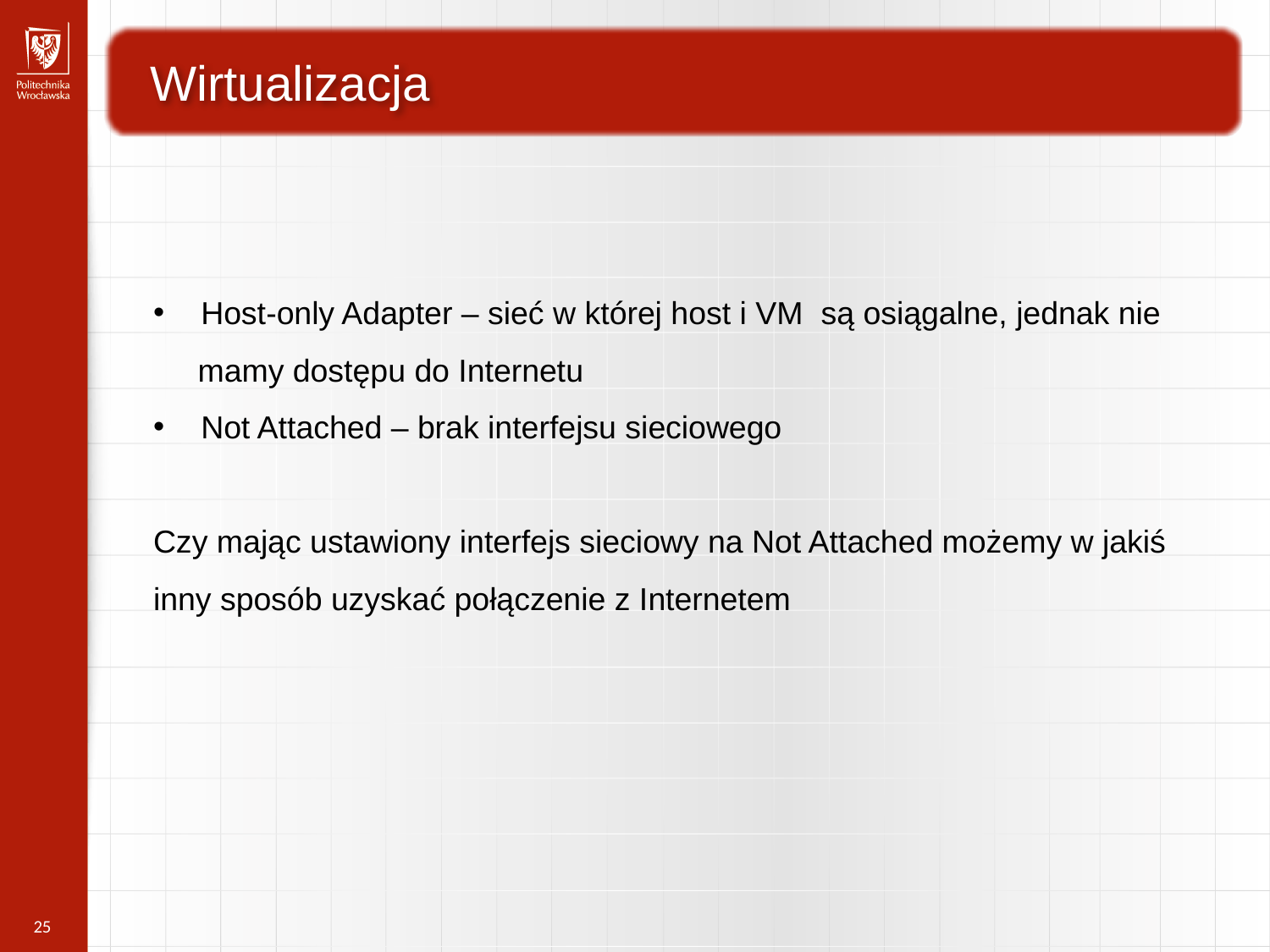

Wirtualizacja
Host-only Adapter – sieć w której host i VM  są osiągalne, jednak nie
     mamy dostępu do Internetu
Not Attached – brak interfejsu sieciowego

Czy mając ustawiony interfejs sieciowy na Not Attached możemy w jakiś
inny sposób uzyskać połączenie z Internetem